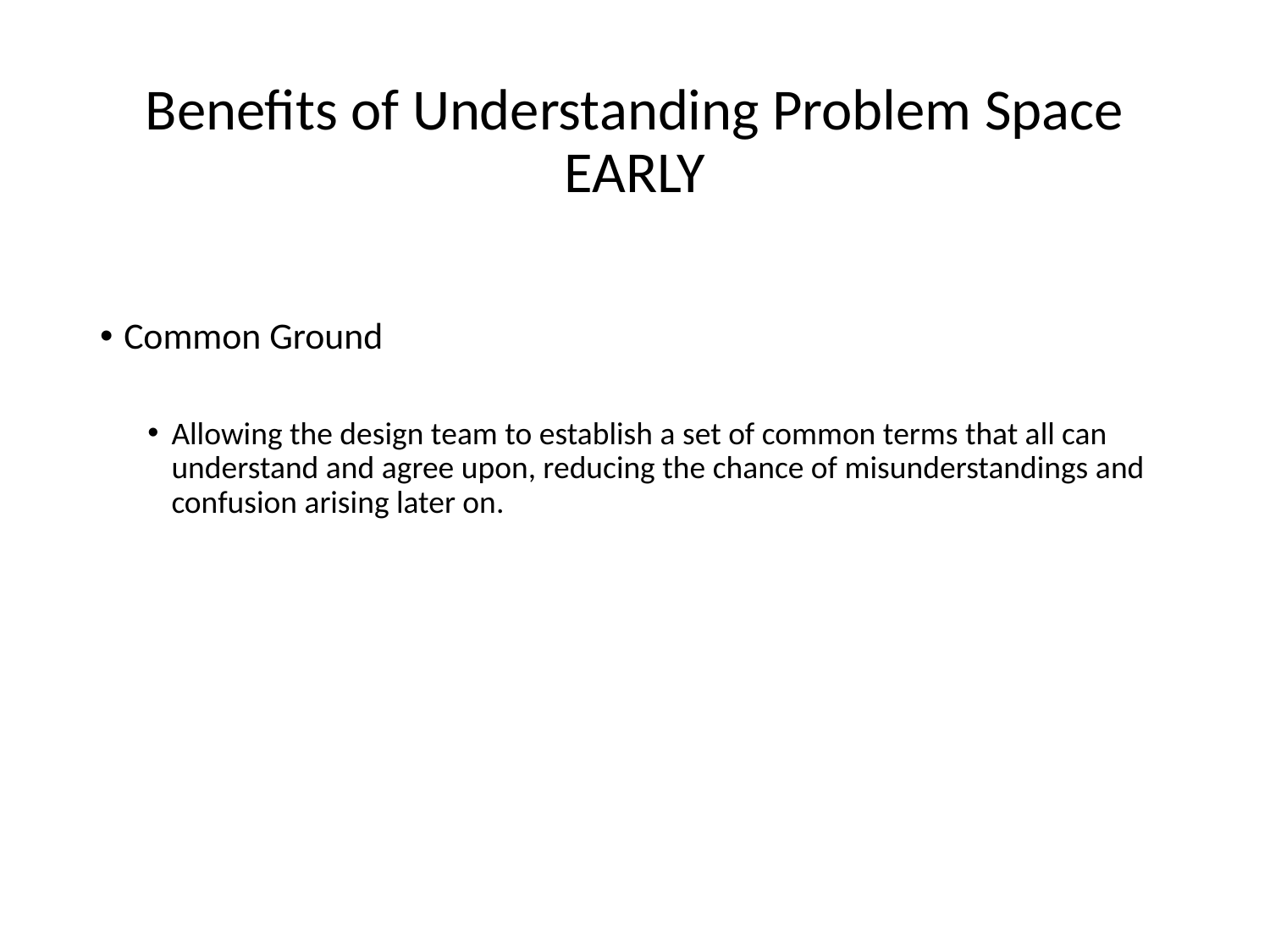

# Benefits of Understanding Problem Space EARLY

Common Ground

Allowing the design team to establish a set of common terms that all can understand and agree upon, reducing the chance of misunderstandings and confusion arising later on.